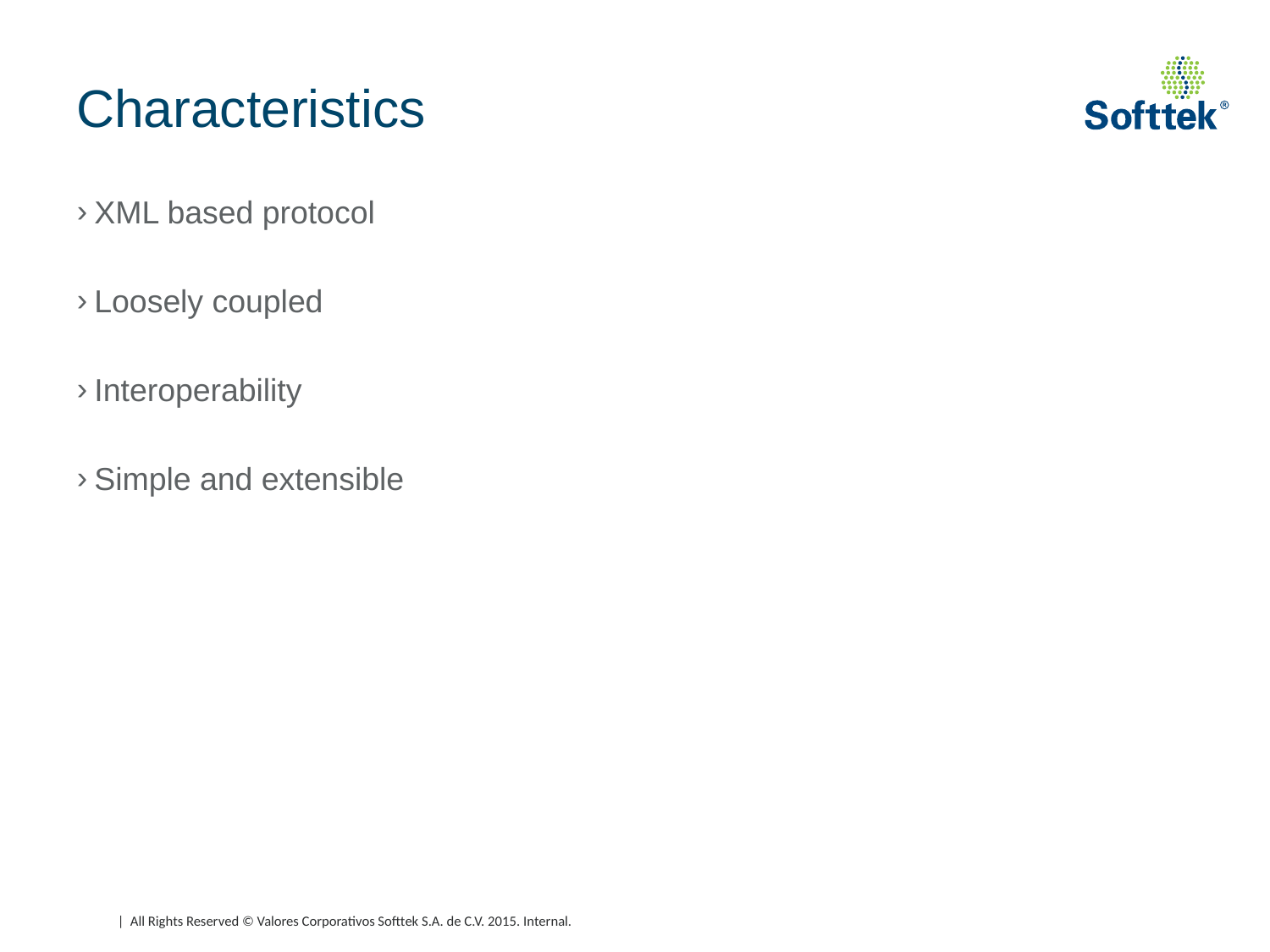

# Characteristics
XML based protocol

Loosely coupled

Interoperability

Simple and extensible